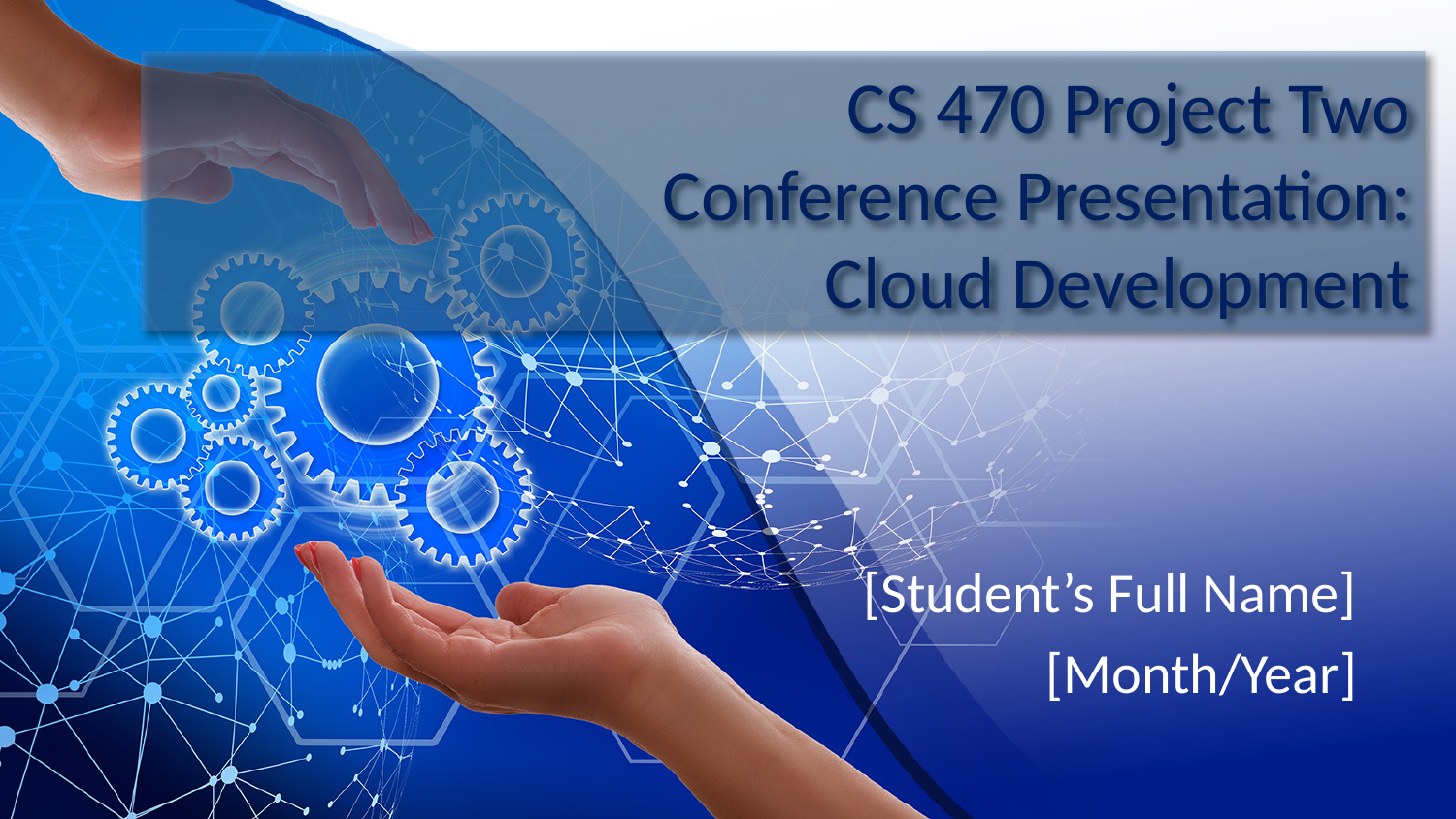

# CS 470 Project Two Conference Presentation: Cloud Development
[Student’s Full Name]
[Month/Year]